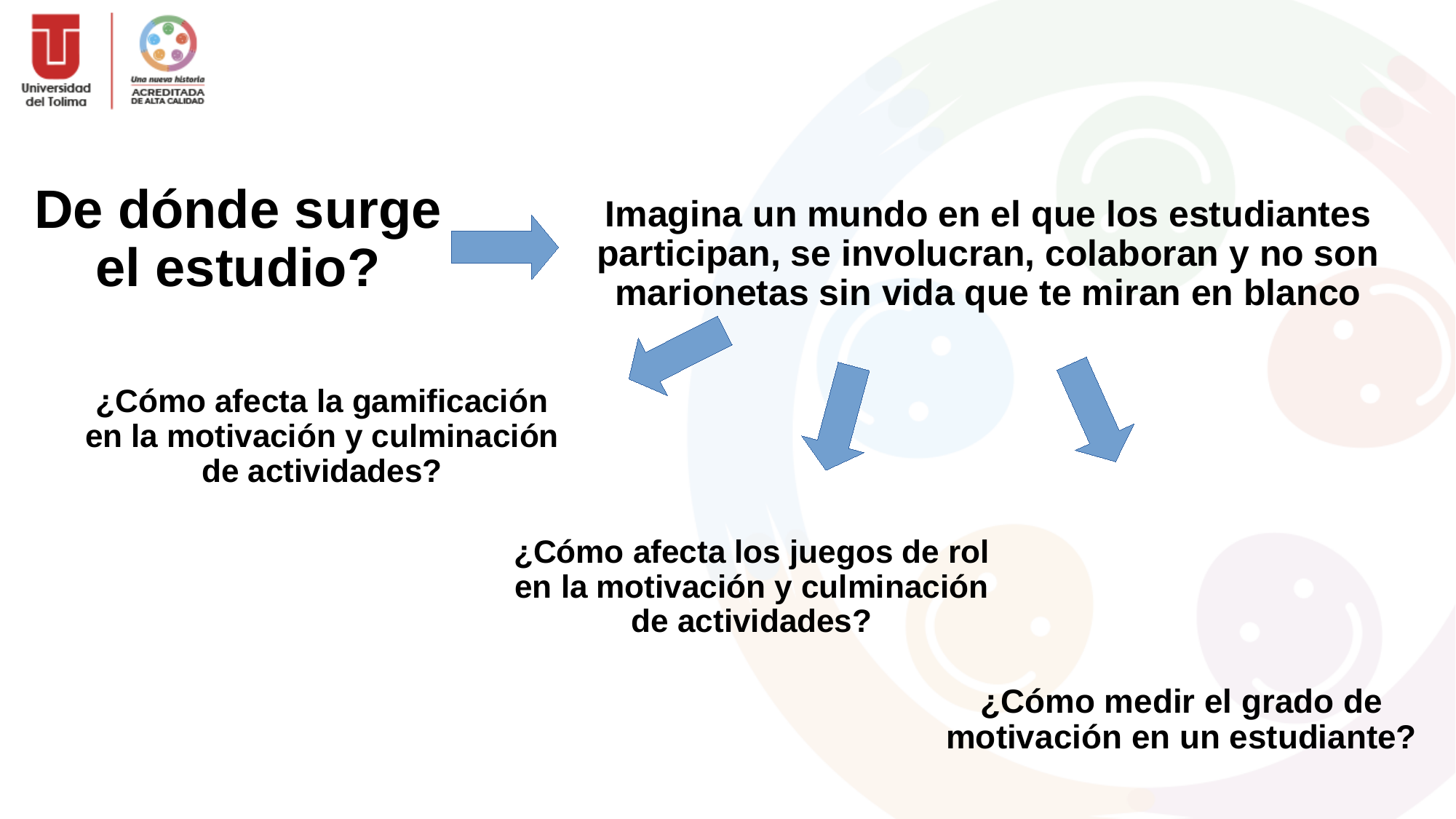

Imagina un mundo en el que los estudiantes
participan, se involucran, colaboran y no son marionetas sin vida que te miran en blanco
# De dónde surge el estudio?

¿Cómo afecta la gamificación en la motivación y culminación de actividades?

¿Cómo afecta los juegos de rol en la motivación y culminación de actividades?
¿Cómo medir el grado de motivación en un estudiante?